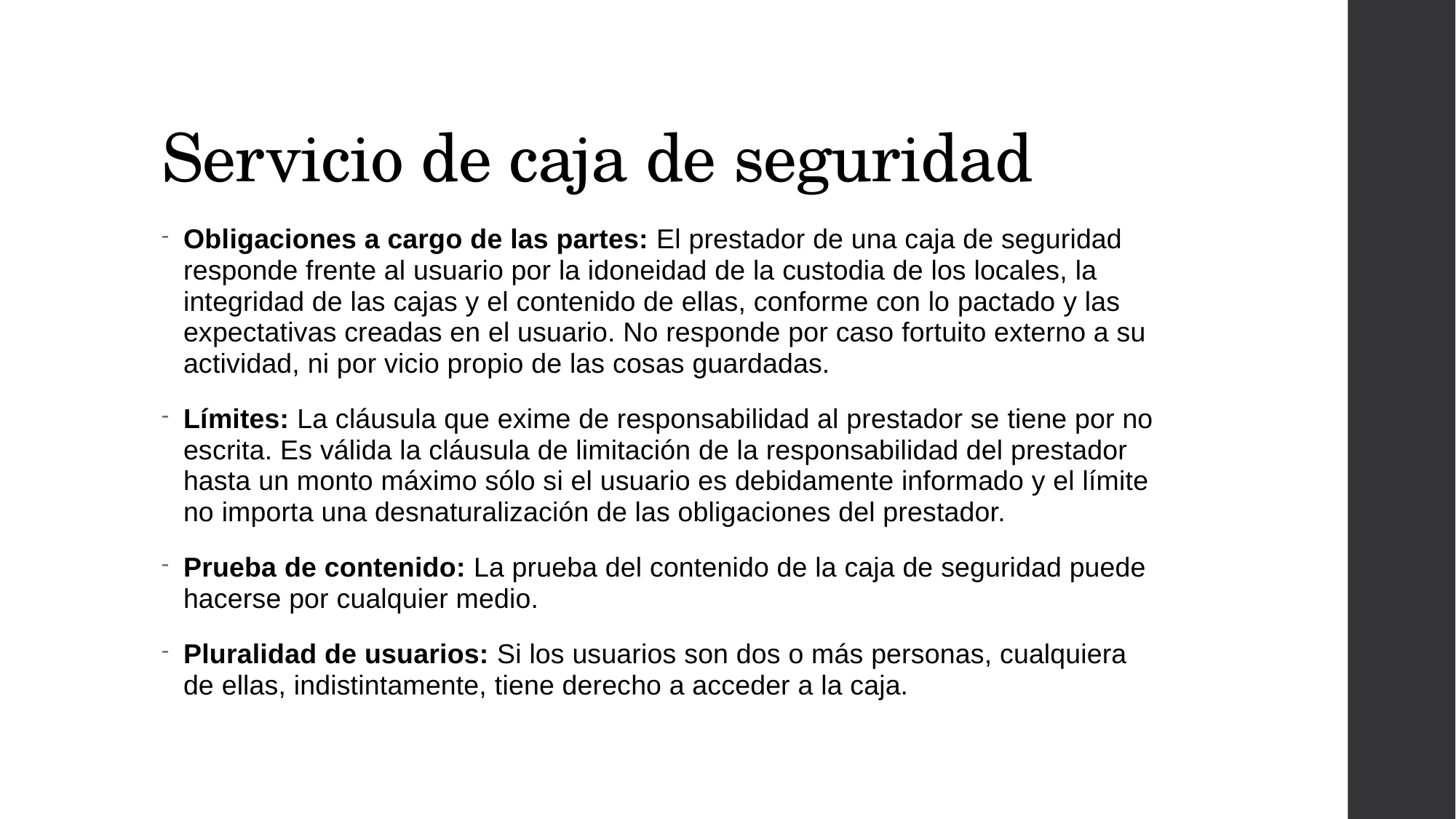

# Servicio de caja de seguridad
Obligaciones a cargo de las partes: El prestador de una caja de seguridad responde frente al usuario por la idoneidad de la custodia de los locales, la integridad de las cajas y el contenido de ellas, conforme con lo pactado y las expectativas creadas en el usuario. No responde por caso fortuito externo a su actividad, ni por vicio propio de las cosas guardadas.
Límites: La cláusula que exime de responsabilidad al prestador se tiene por no escrita. Es válida la cláusula de limitación de la responsabilidad del prestador hasta un monto máximo sólo si el usuario es debidamente informado y el límite no importa una desnaturalización de las obligaciones del prestador.
Prueba de contenido: La prueba del contenido de la caja de seguridad puede hacerse por cualquier medio.
Pluralidad de usuarios: Si los usuarios son dos o más personas, cualquiera de ellas, indistintamente, tiene derecho a acceder a la caja.